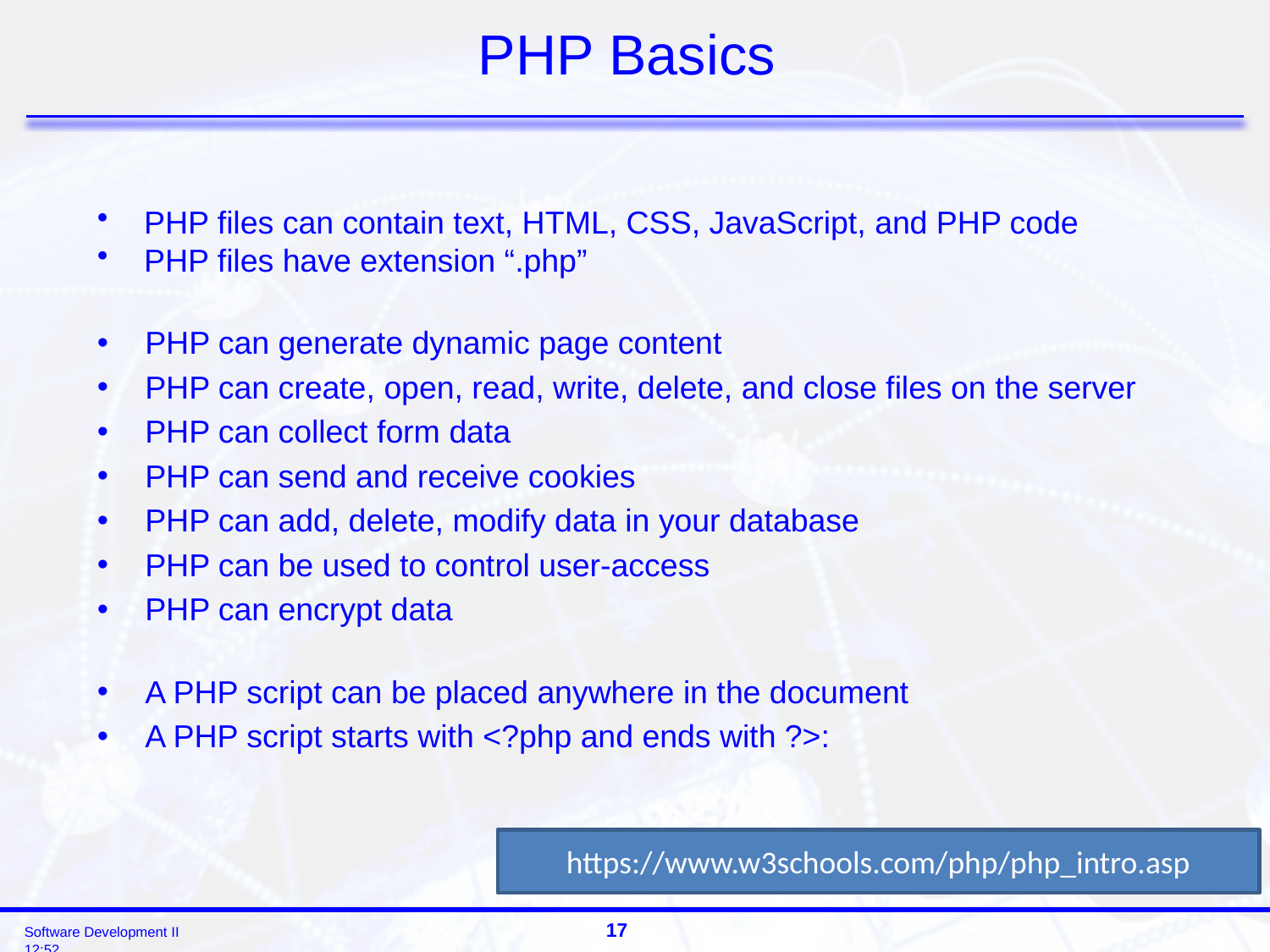

# PHP Basics

    PHP files can contain text, HTML, CSS, JavaScript, and PHP code
    PHP files have extension “.php”
PHP can generate dynamic page content
PHP can create, open, read, write, delete, and close files on the server
PHP can collect form data
PHP can send and receive cookies
PHP can add, delete, modify data in your database
PHP can be used to control user-access
PHP can encrypt data
A PHP script can be placed anywhere in the document
A PHP script starts with <?php and ends with ?>:

https://www.w3schools.com/php/php_intro.asp